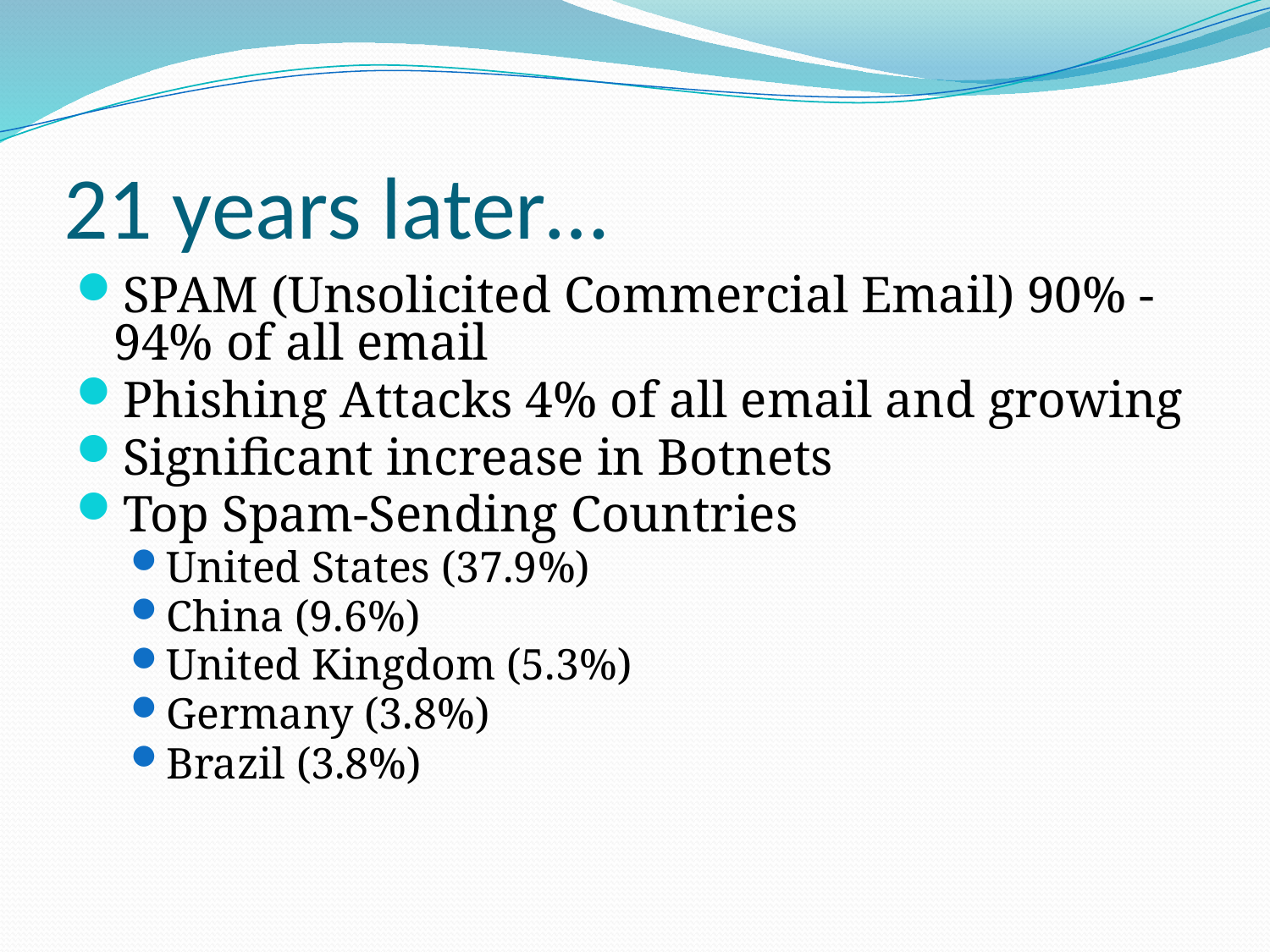

# 21 years later…
SPAM (Unsolicited Commercial Email) 90% - 94% of all email
Phishing Attacks 4% of all email and growing
Significant increase in Botnets
Top Spam-Sending Countries
United States (37.9%)
China (9.6%)
United Kingdom (5.3%)
Germany (3.8%)
Brazil (3.8%)